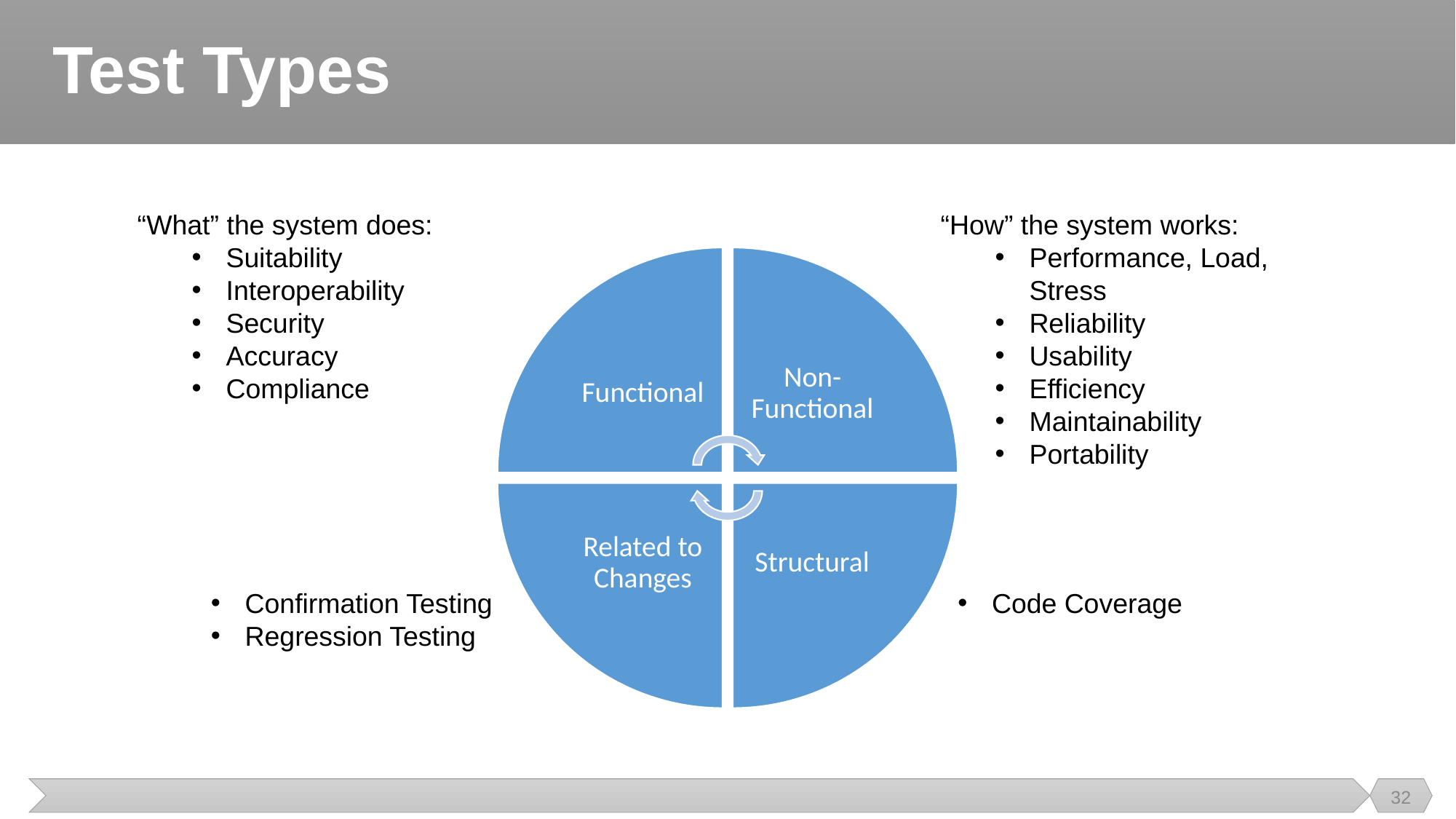

# Test Types
“What” the system does:
Suitability
Interoperability
Security
Accuracy
Compliance
“How” the system works:
Performance, Load, Stress
Reliability
Usability
Efficiency
Maintainability
Portability
Functional
Non-Functional
Structural
Related to Changes
Confirmation Testing
Regression Testing
Code Coverage
32